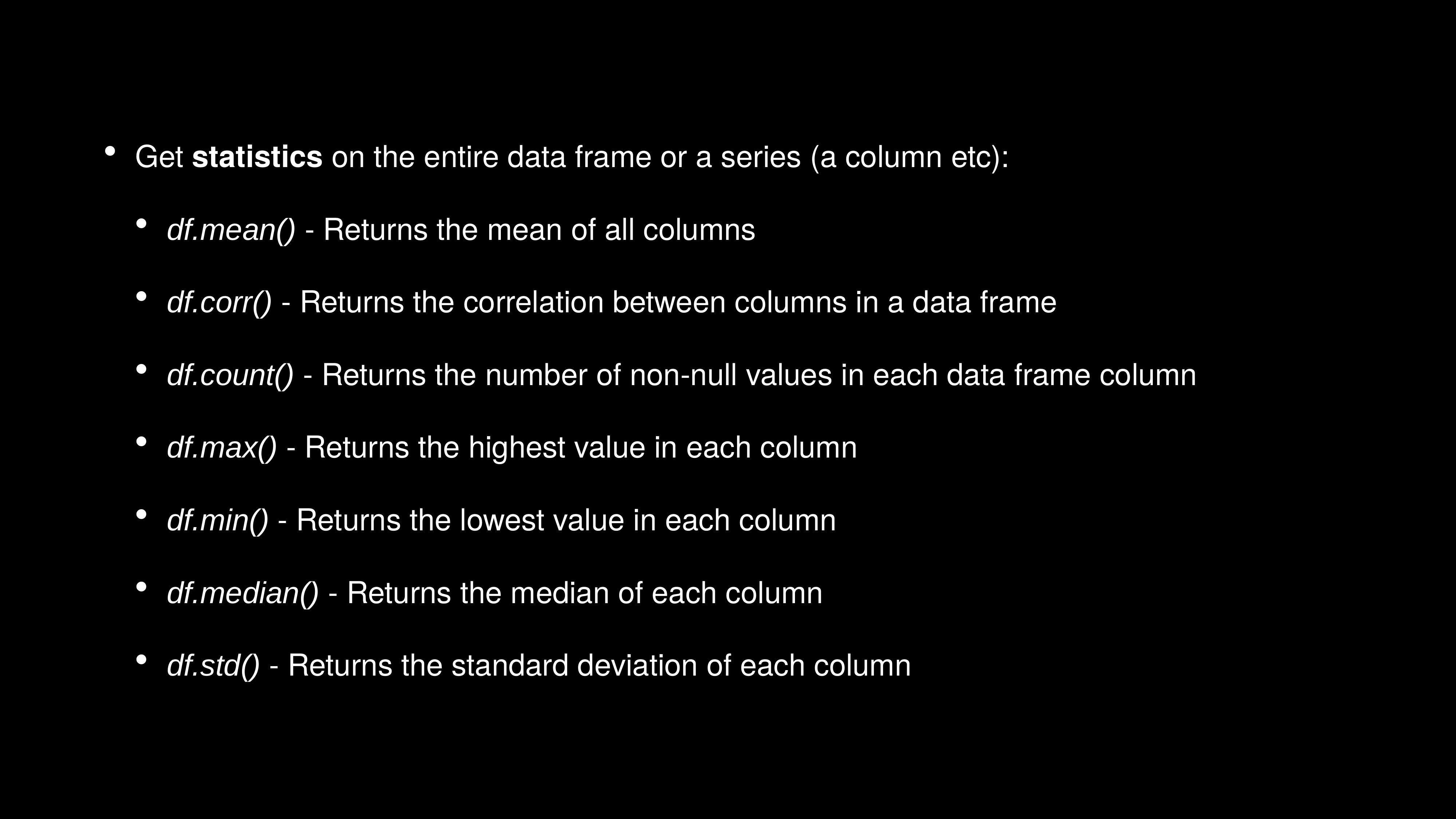

Get statistics on the entire data frame or a series (a column etc):
df.mean() - Returns the mean of all columns
df.corr() - Returns the correlation between columns in a data frame
df.count() - Returns the number of non-null values in each data frame column
df.max() - Returns the highest value in each column
df.min() - Returns the lowest value in each column
df.median() - Returns the median of each column
df.std() - Returns the standard deviation of each column